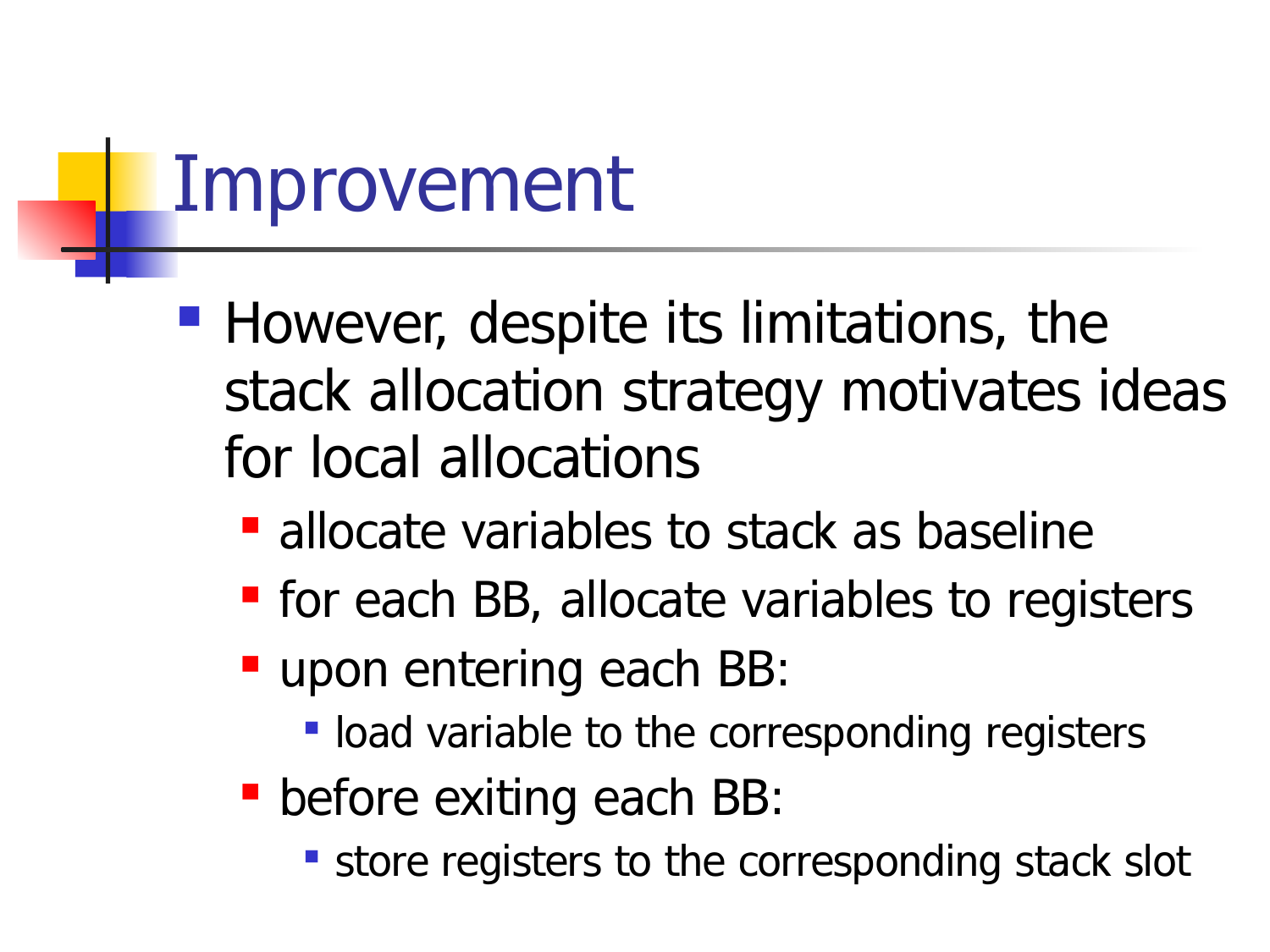

# Improvement
However, despite its limitations, the stack allocation strategy motivates ideas for local allocations
allocate variables to stack as baseline
for each BB, allocate variables to registers
upon entering each BB:
load variable to the corresponding registers
before exiting each BB:
store registers to the corresponding stack slot